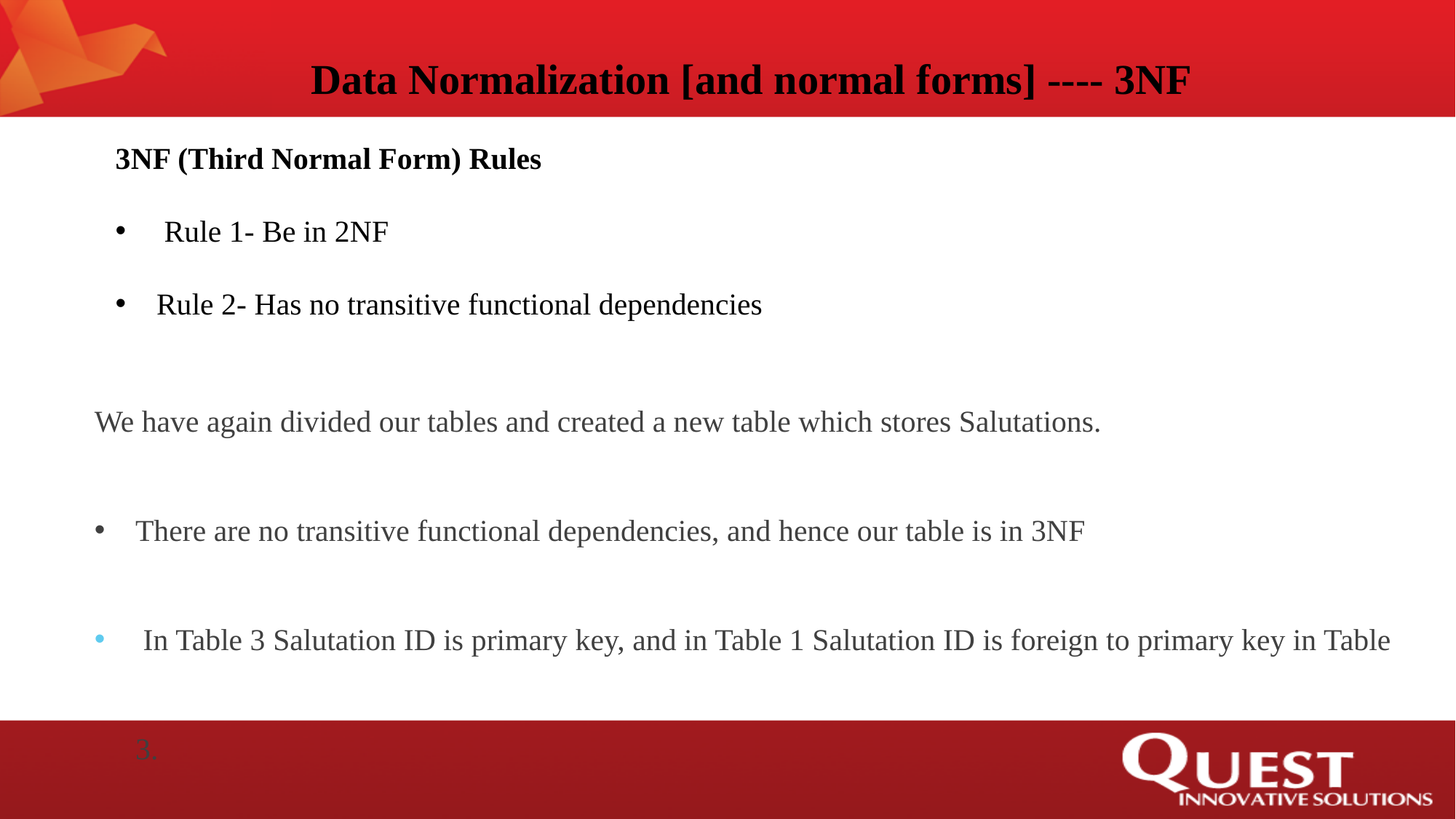

Data Normalization [and normal forms] ---- 3NF
3NF (Third Normal Form) Rules
 Rule 1- Be in 2NF
Rule 2- Has no transitive functional dependencies

We have again divided our tables and created a new table which stores Salutations.
There are no transitive functional dependencies, and hence our table is in 3NF
 In Table 3 Salutation ID is primary key, and in Table 1 Salutation ID is foreign to primary key in Table 3.